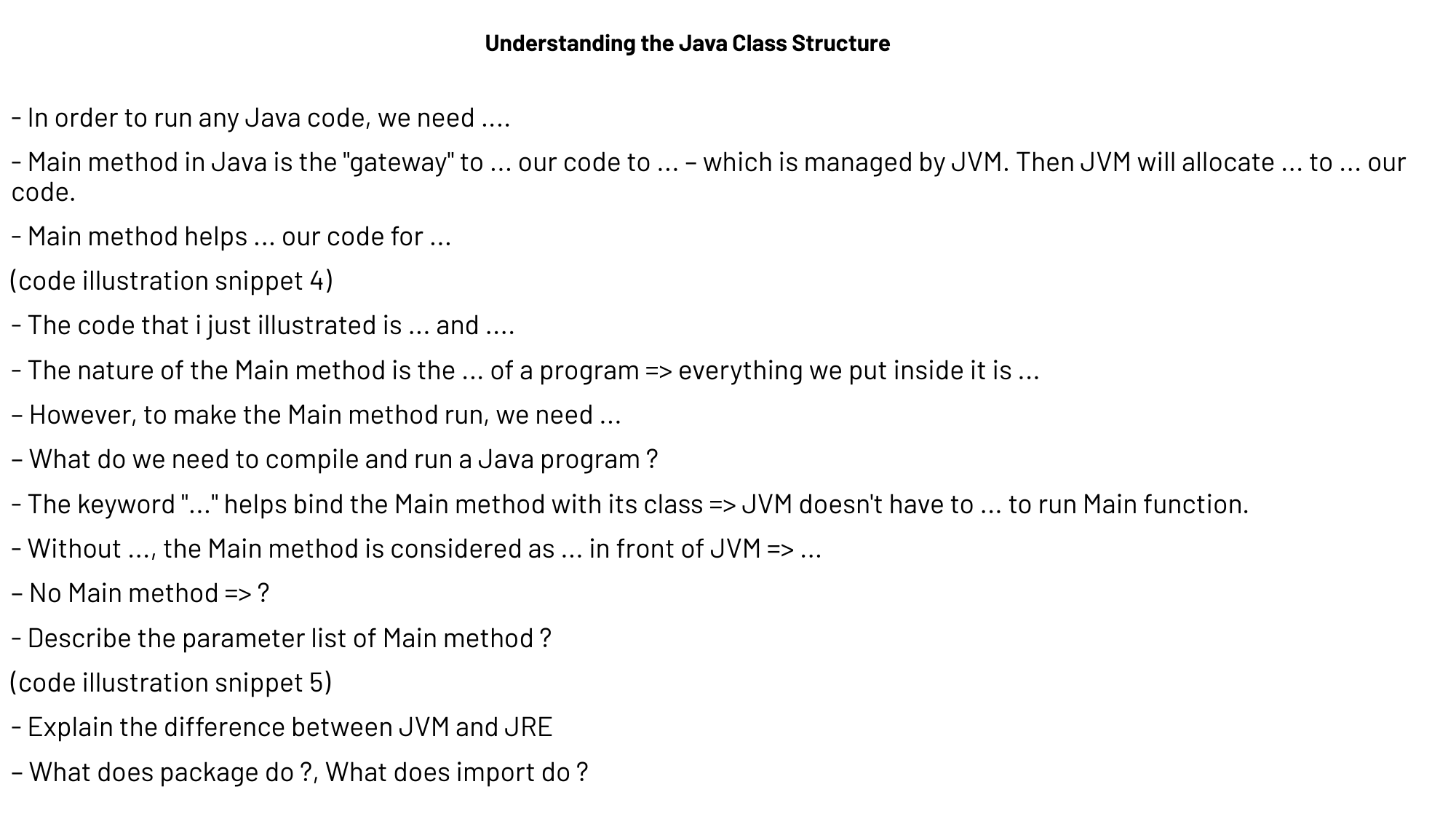

Understanding the Java Class Structure
- In order to run any Java code, we need ....
- Main method in Java is the "gateway" to ... our code to ... – which is managed by JVM. Then JVM will allocate ... to ... our code.
- Main method helps ... our code for ...
(code illustration snippet 4)
- The code that i just illustrated is ... and ....
- The nature of the Main method is the ... of a program => everything we put inside it is ...
– However, to make the Main method run, we need ...
– What do we need to compile and run a Java program ?
- The keyword "..." helps bind the Main method with its class => JVM doesn't have to ... to run Main function.
- Without ..., the Main method is considered as ... in front of JVM => ...
– No Main method => ?
- Describe the parameter list of Main method ?
(code illustration snippet 5)
- Explain the difference between JVM and JRE
– What does package do ?, What does import do ?